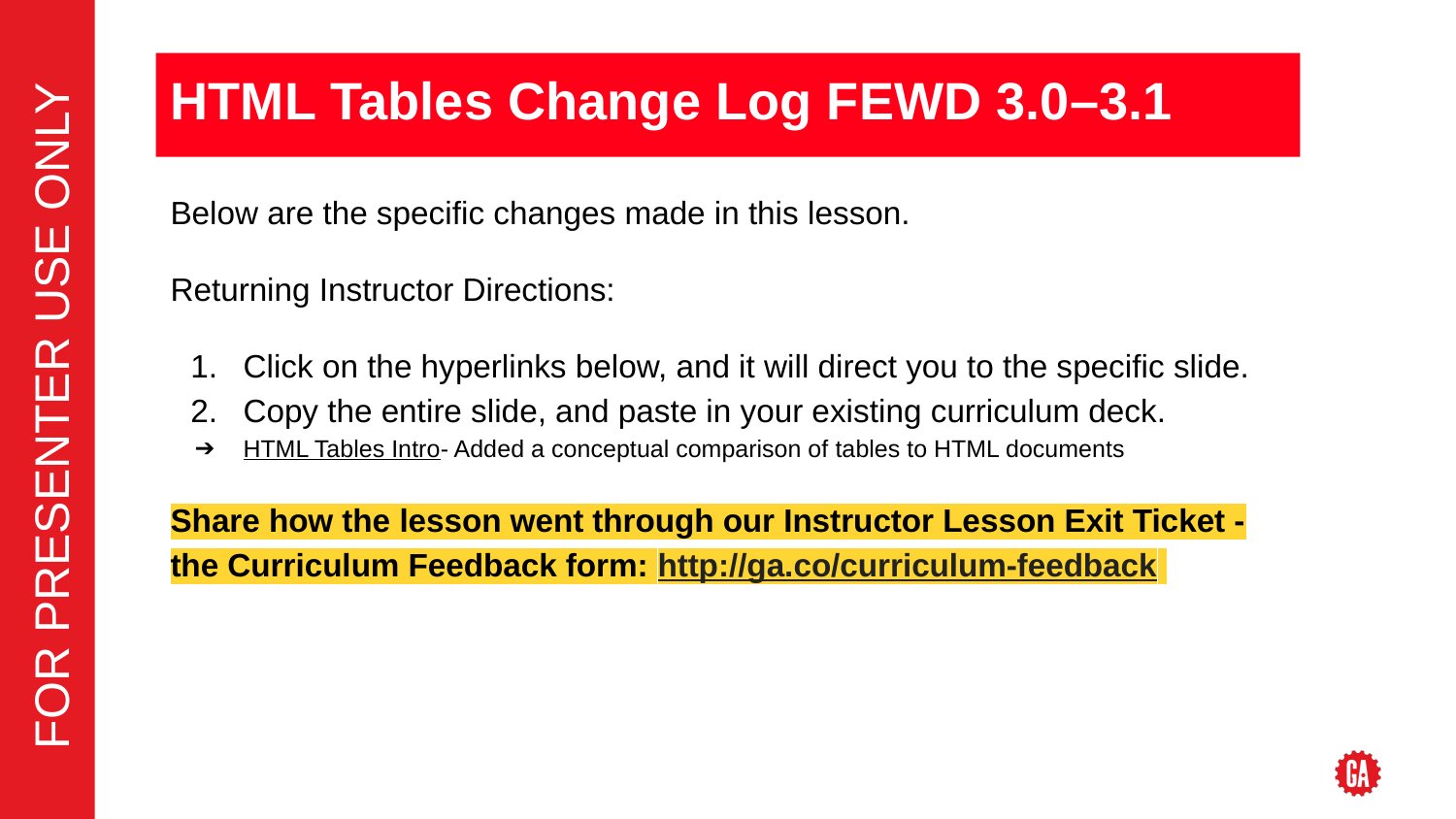

# HTML Tables Change Log FEWD 3.0–3.1
Below are the specific changes made in this lesson.
Returning Instructor Directions:
Click on the hyperlinks below, and it will direct you to the specific slide.
Copy the entire slide, and paste in your existing curriculum deck.
HTML Tables Intro- Added a conceptual comparison of tables to HTML documents
Share how the lesson went through our Instructor Lesson Exit Ticket - the Curriculum Feedback form: http://ga.co/curriculum-feedback